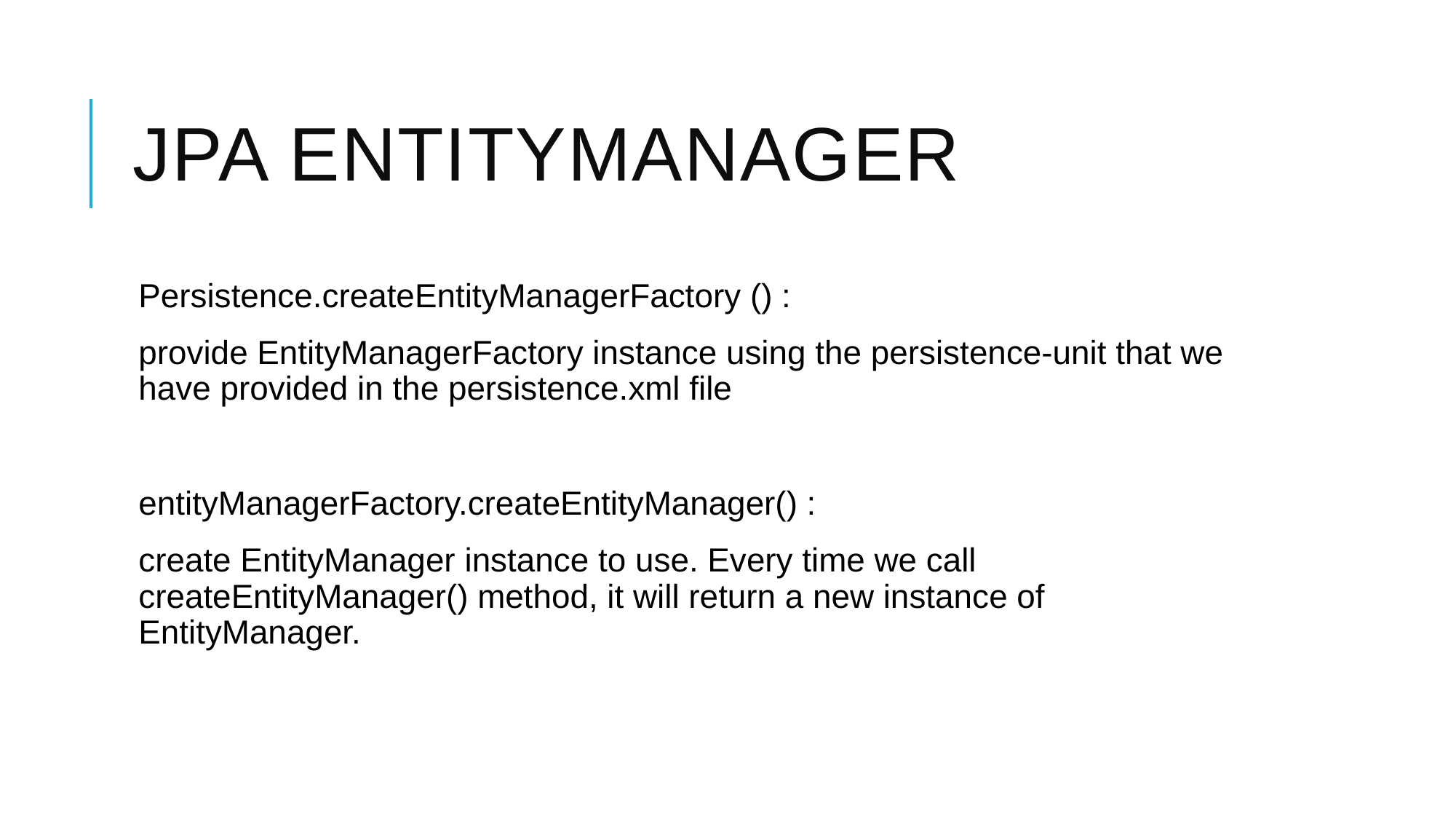

# JPA EntityManager
Persistence.createEntityManagerFactory () :
provide EntityManagerFactory instance using the persistence-unit that we have provided in the persistence.xml file

entityManagerFactory.createEntityManager() :
create EntityManager instance to use. Every time we call createEntityManager() method, it will return a new instance of EntityManager.